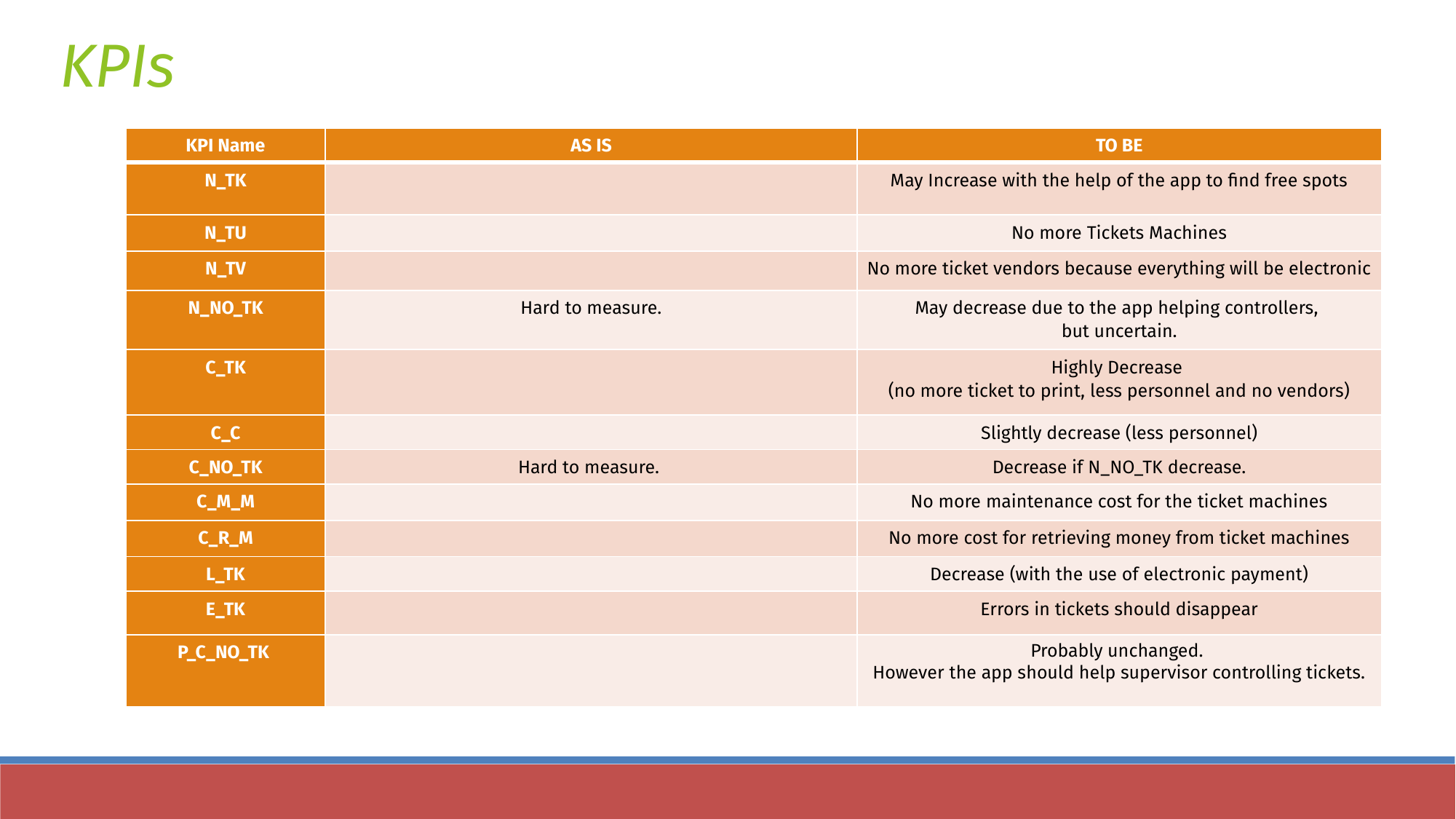

KPIs
| KPI Name | AS IS | TO BE |
| --- | --- | --- |
| N\_TK |  | May Increase with the help of the app to find free spots |
| N\_TU |  | No more Tickets Machines |
| N\_TV |  | No more ticket vendors because everything will be electronic |
| N\_NO\_TK | Hard to measure. | May decrease due to the app helping controllers, but uncertain. |
| C\_TK |  | Highly Decrease (no more ticket to print, less personnel and no vendors) |
| C\_C |  | Slightly decrease (less personnel) |
| C\_NO\_TK | Hard to measure. | Decrease if N\_NO\_TK decrease. |
| C\_M\_M |  | No more maintenance cost for the ticket machines |
| C\_R\_M |  | No more cost for retrieving money from ticket machines |
| L\_TK |  | Decrease (with the use of electronic payment) |
| E\_TK |  | Errors in tickets should disappear |
| P\_C\_NO\_TK |  | Probably unchanged. However the app should help supervisor controlling tickets. |